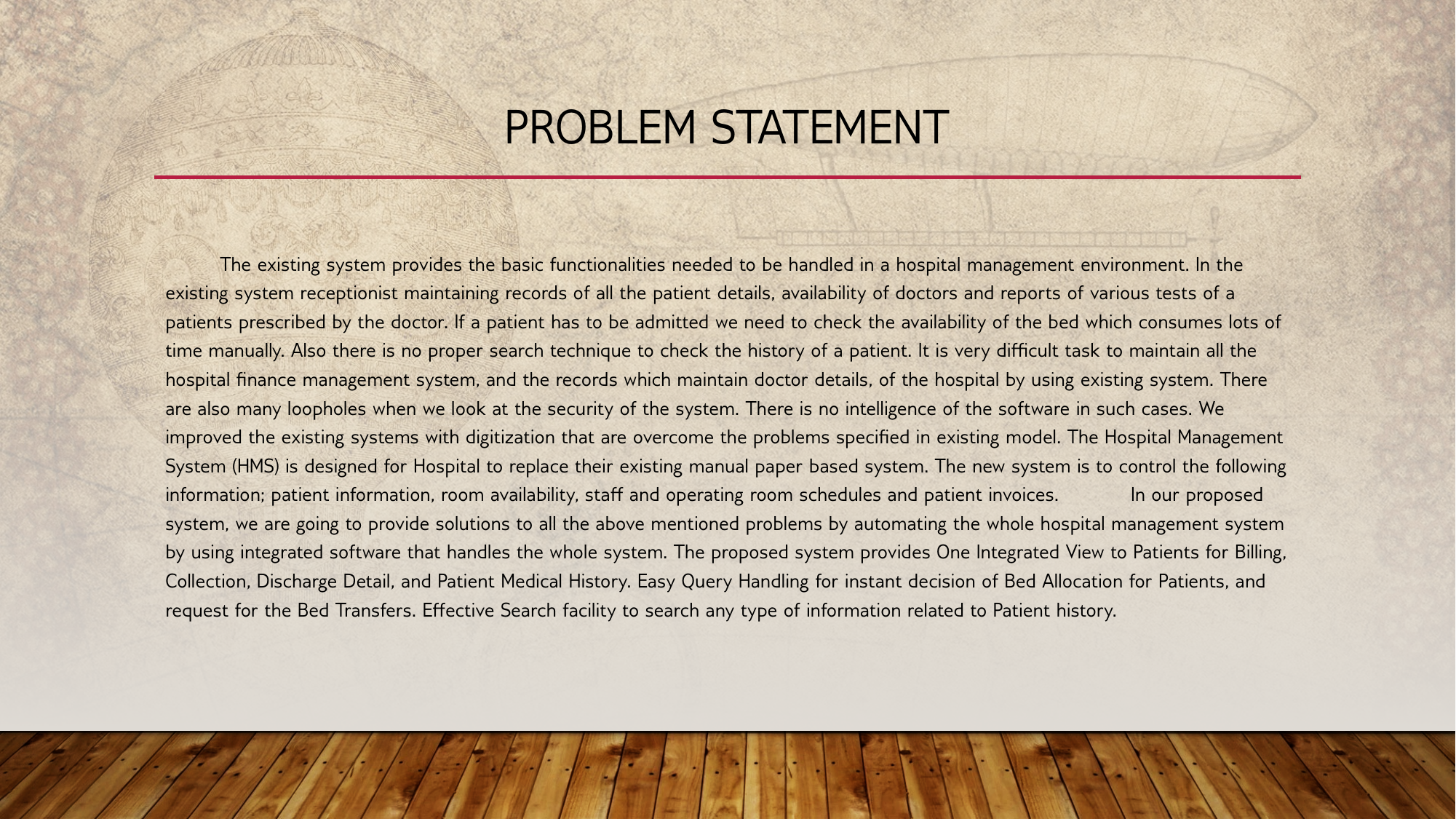

# Problem statement
         The existing system provides the basic functionalities needed to be handled in a hospital management environment. In the existing system receptionist maintaining records of all the patient details, availability of doctors and reports of various tests of a patients prescribed by the doctor. If a patient has to be admitted we need to check the availability of the bed which consumes lots of time manually. Also there is no proper search technique to check the history of a patient. It is very difficult task to maintain all the hospital finance management system, and the records which maintain doctor details, of the hospital by using existing system. There are also many loopholes when we look at the security of the system. There is no intelligence of the software in such cases. We improved the existing systems with digitization that are overcome the problems specified in existing model. The Hospital Management System (HMS) is designed for Hospital to replace their existing manual paper based system. The new system is to control the following information; patient information, room availability, staff and operating room schedules and patient invoices.            In our proposed system, we are going to provide solutions to all the above mentioned problems by automating the whole hospital management system by using integrated software that handles the whole system. The proposed system provides One Integrated View to Patients for Billing, Collection, Discharge Detail, and Patient Medical History. Easy Query Handling for instant decision of Bed Allocation for Patients, and request for the Bed Transfers. Effective Search facility to search any type of information related to Patient history.